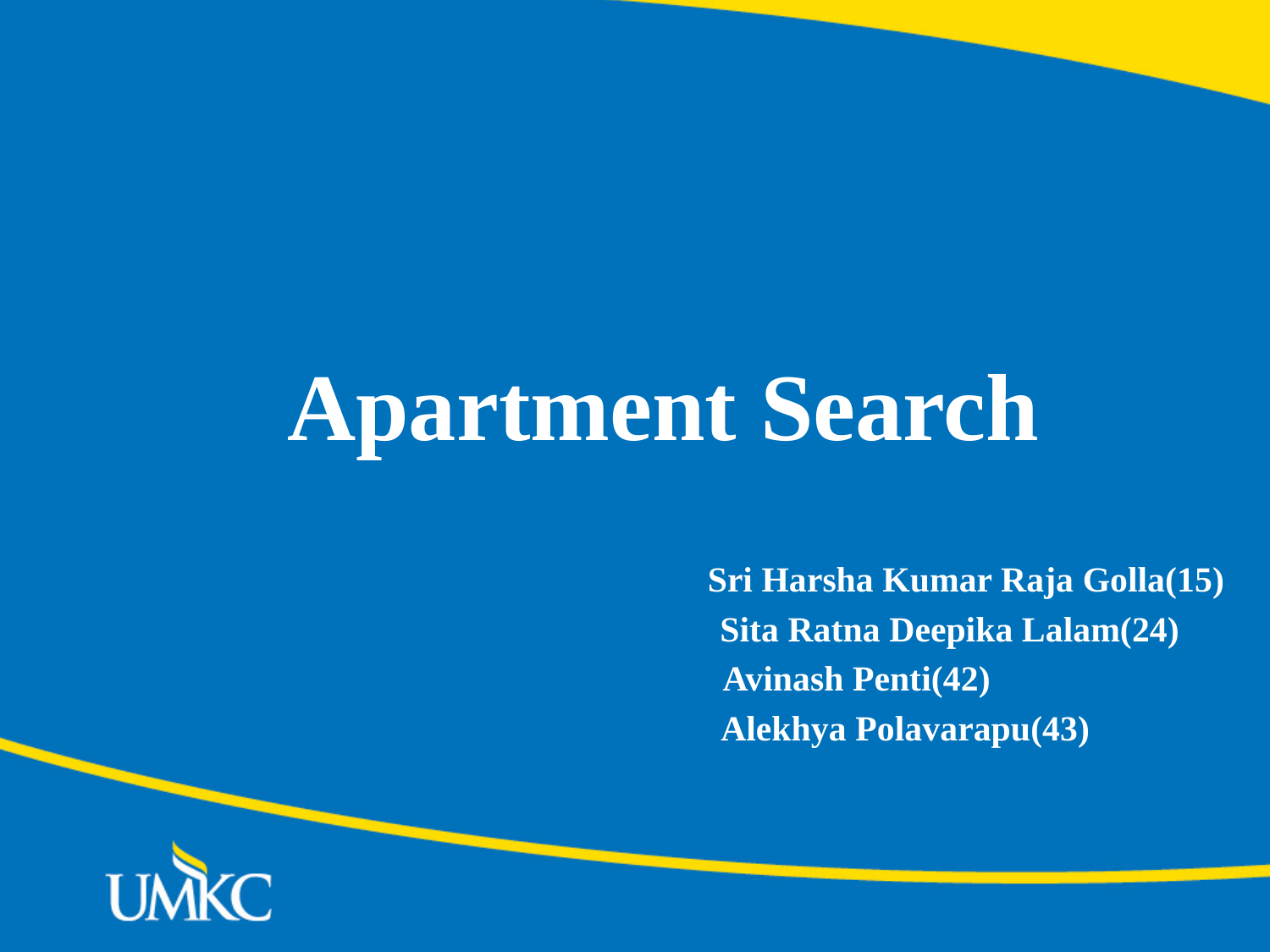

# Apartment Search
                                   Sri Harsha Kumar Raja Golla(15)
                            Sita Ratna Deepika Lalam(24)
       Avinash Penti(42)
                  Alekhya Polavarapu(43)